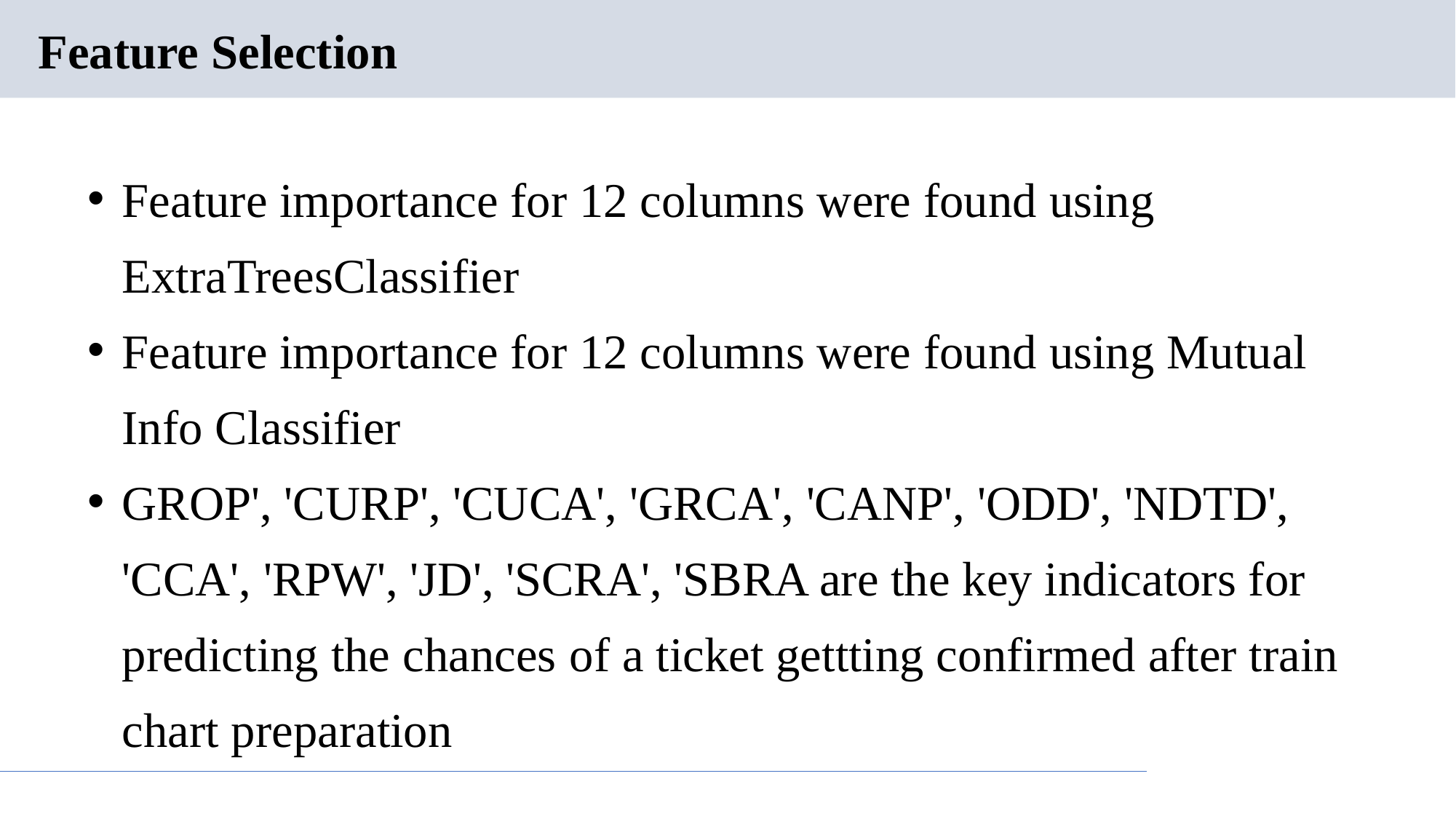

# Feature Selection
Feature importance for 12 columns were found using ExtraTreesClassifier
Feature importance for 12 columns were found using Mutual Info Classifier
GROP', 'CURP', 'CUCA', 'GRCA', 'CANP', 'ODD', 'NDTD', 'CCA', 'RPW', 'JD', 'SCRA', 'SBRA are the key indicators for predicting the chances of a ticket gettting confirmed after train chart preparation